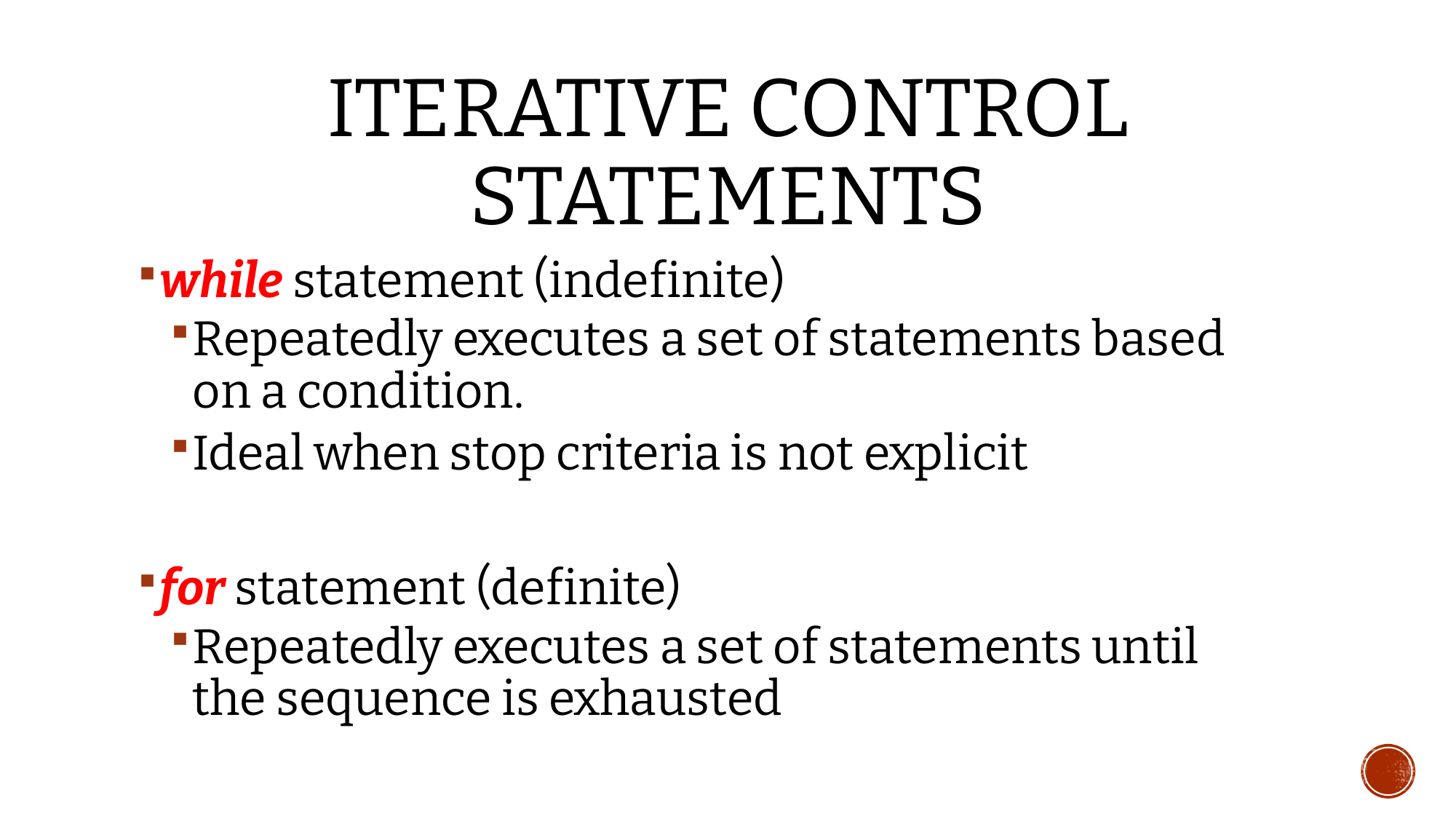

# Iterative Control Statements
while statement (indefinite)
Repeatedly executes a set of statements based on a condition.
Ideal when stop criteria is not explicit

for statement (definite)
Repeatedly executes a set of statements until the sequence is exhausted